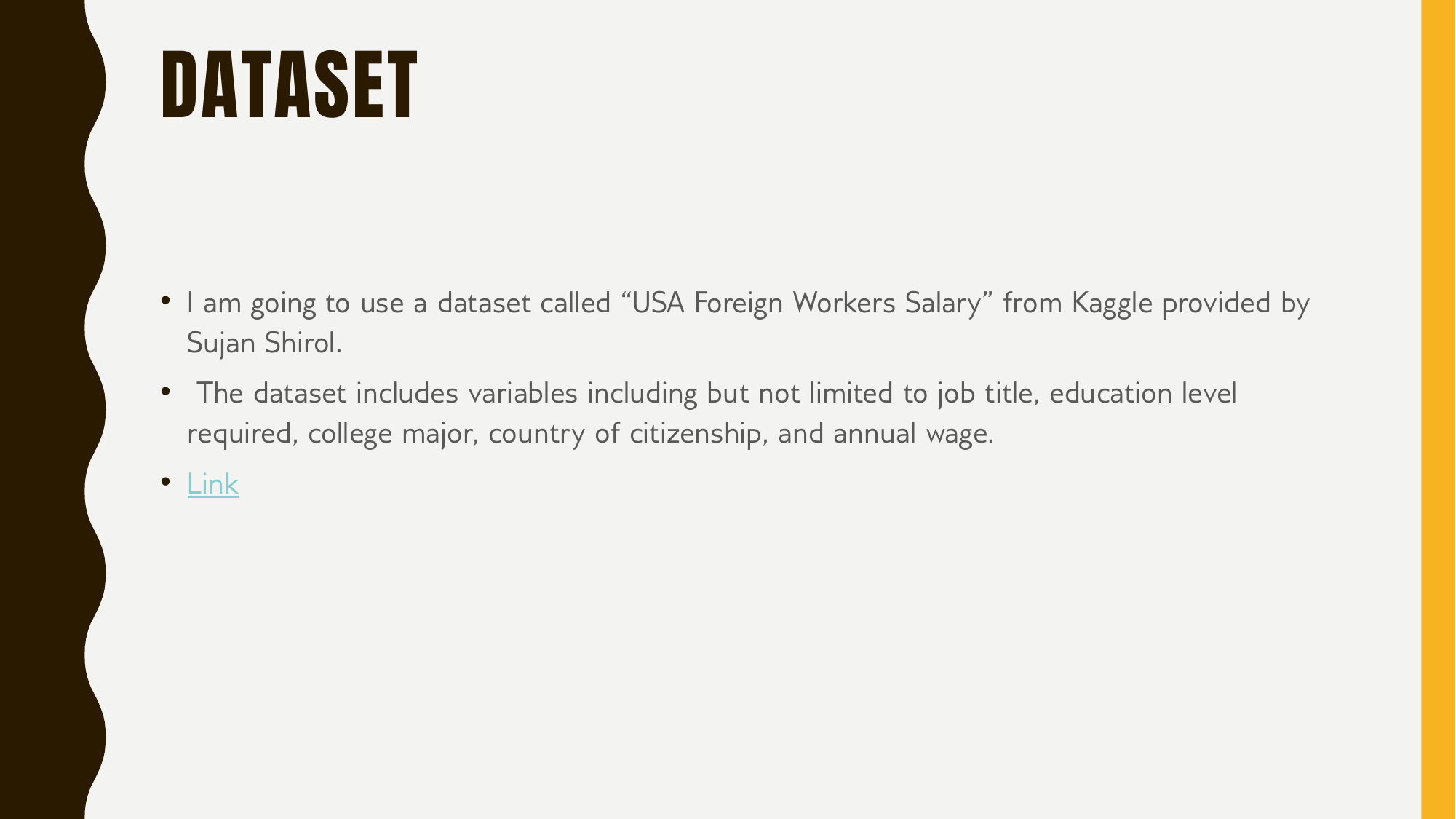

# Dataset
I am going to use a dataset called “USA Foreign Workers Salary” from Kaggle provided by Sujan Shirol.
 The dataset includes variables including but not limited to job title, education level required, college major, country of citizenship, and annual wage.
Link